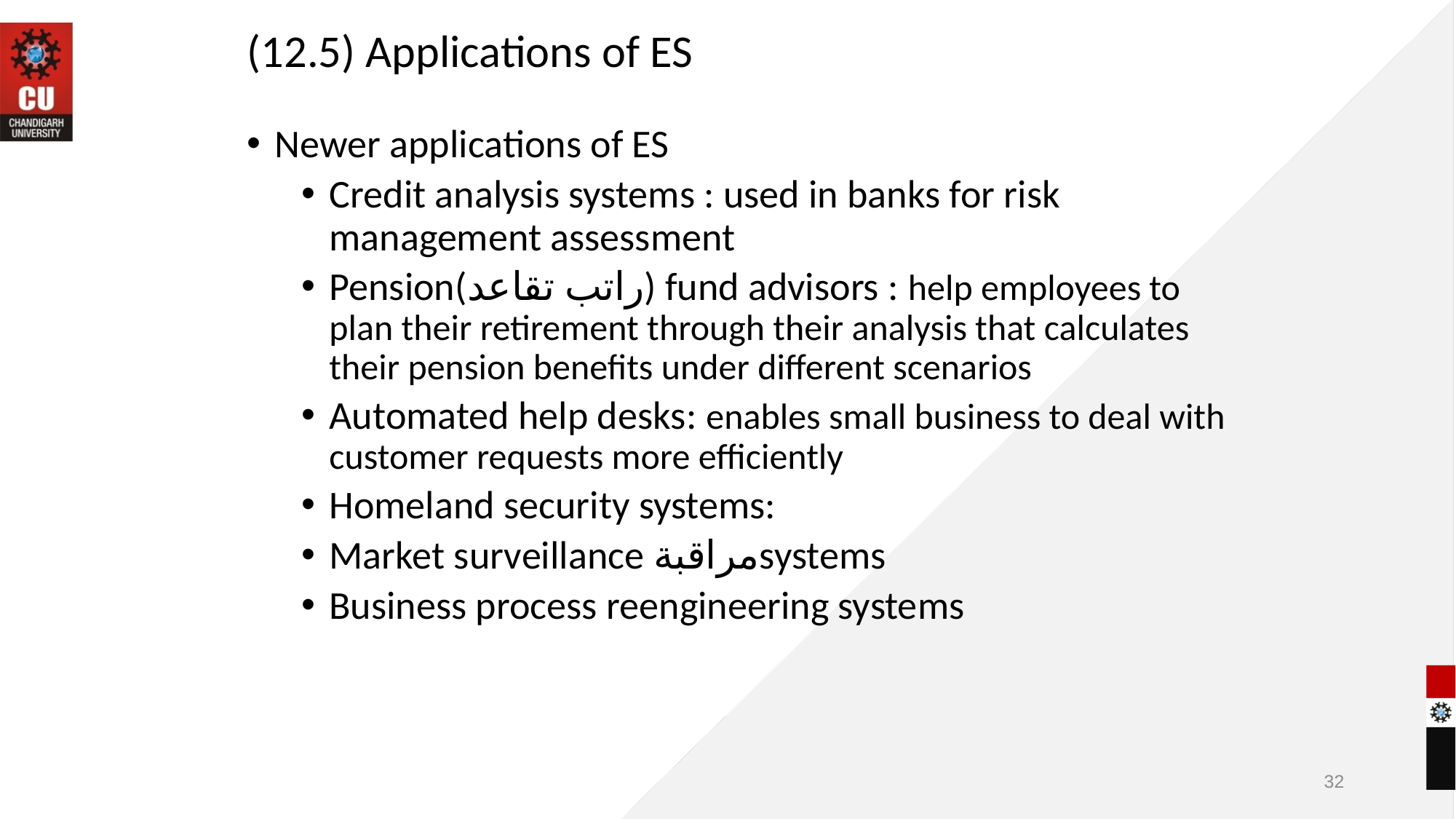

# (12.5) Applications of ES
Newer applications of ES
Credit analysis systems : used in banks for risk management assessment
Pension(راتب تقاعد) fund advisors : help employees to plan their retirement through their analysis that calculates their pension benefits under different scenarios
Automated help desks: enables small business to deal with customer requests more efficiently
Homeland security systems:
Market surveillance مراقبةsystems
Business process reengineering systems
32